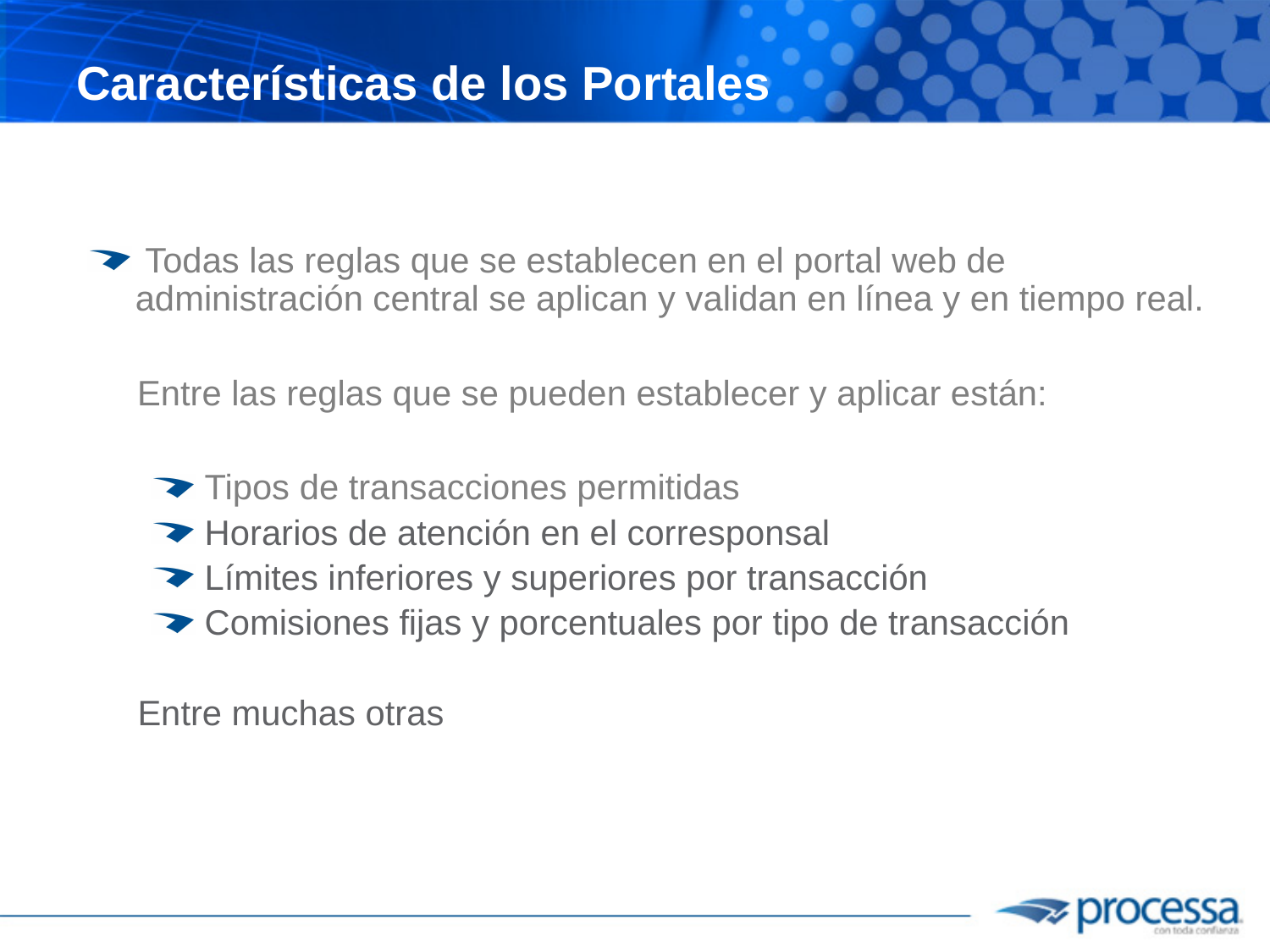

# Características de los Portales
 Todas las reglas que se establecen en el portal web de administración central se aplican y validan en línea y en tiempo real.

Entre las reglas que se pueden establecer y aplicar están:

 Tipos de transacciones permitidas
 Horarios de atención en el corresponsal
 Límites inferiores y superiores por transacción
 Comisiones fijas y porcentuales por tipo de transacción

Entre muchas otras